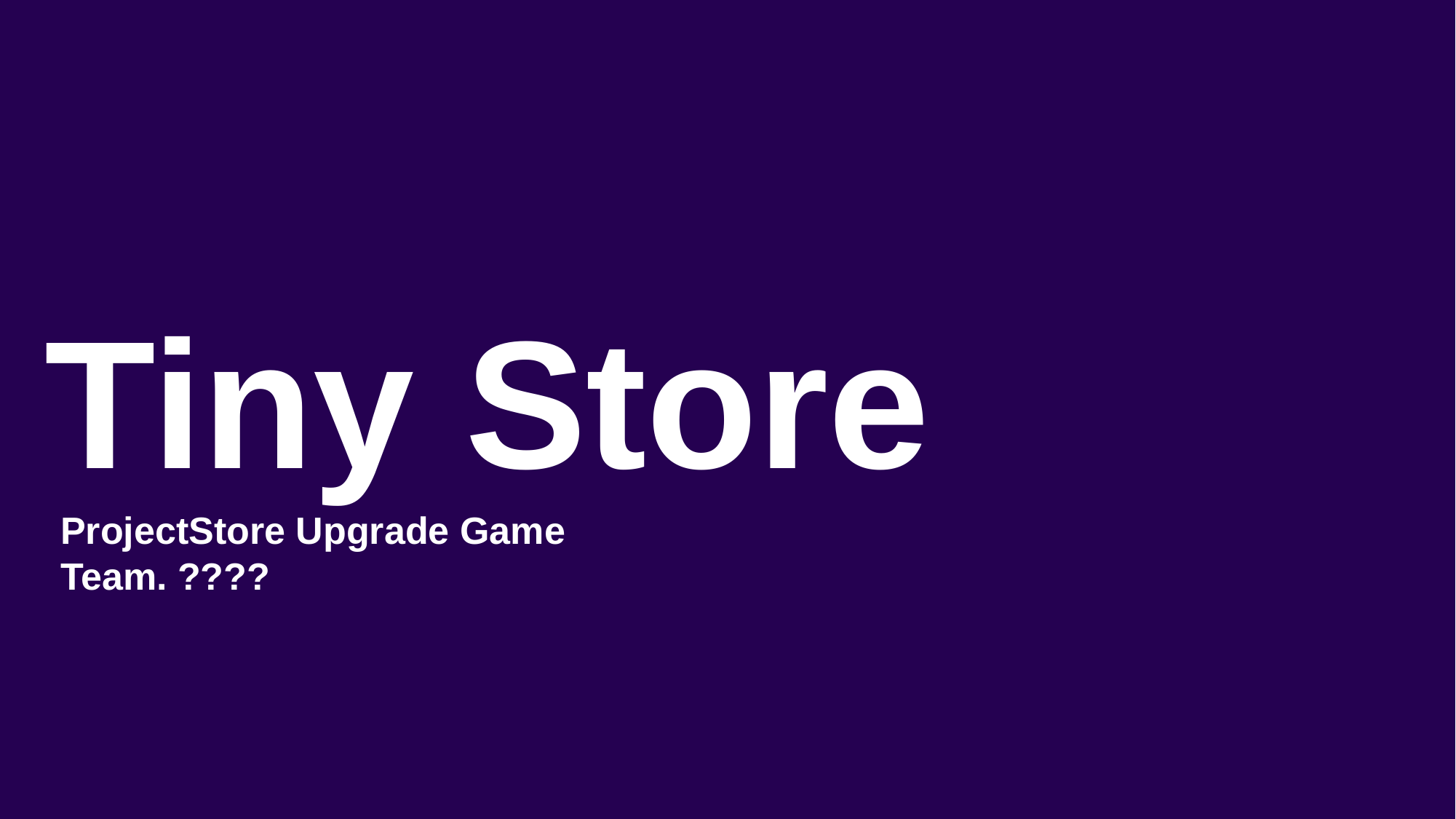

Tiny Store
# ProjectStore Upgrade Game
Team. ????